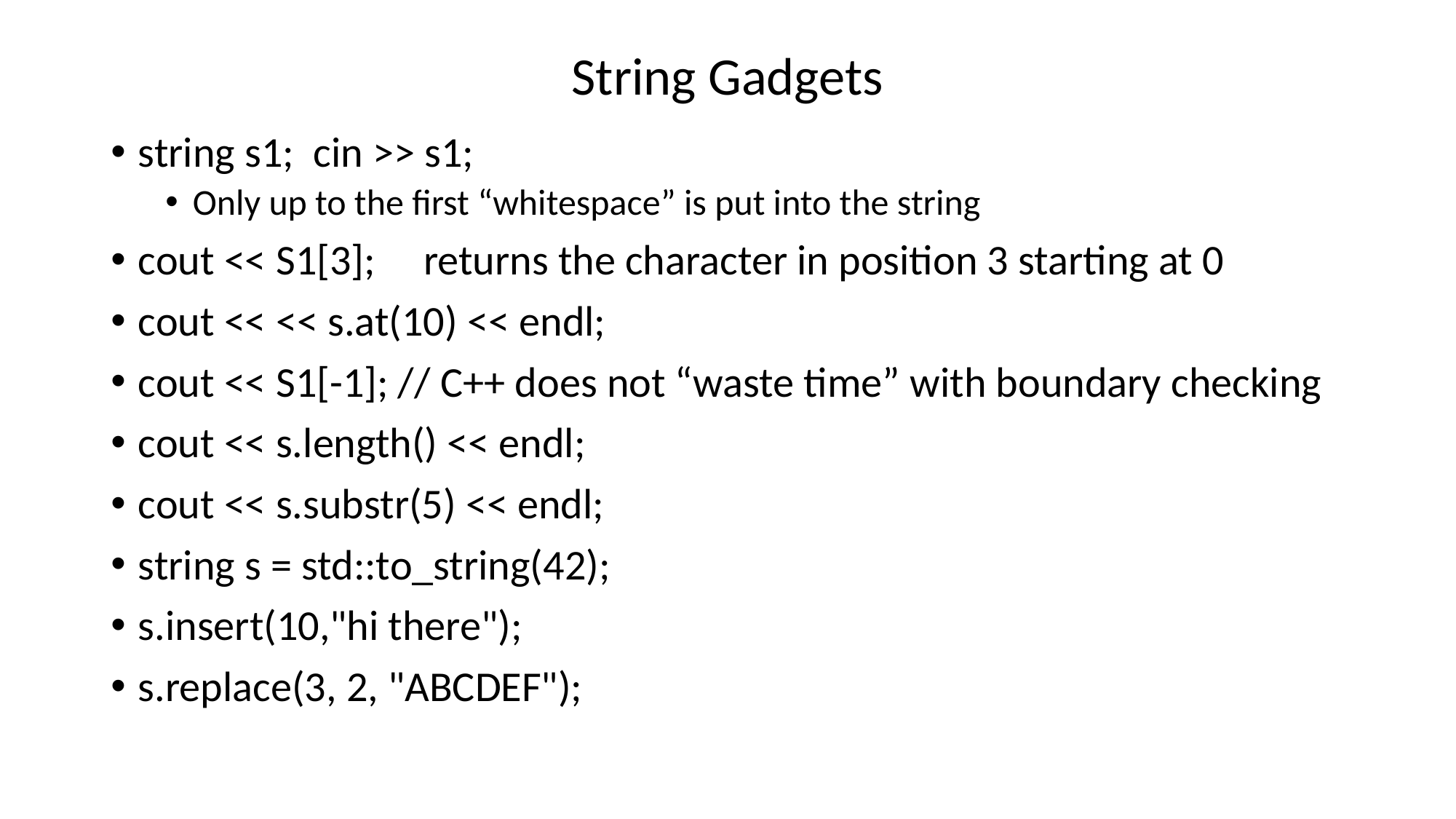

# String Gadgets
string s1;  cin >> s1;
Only up to the first “whitespace” is put into the string
cout << S1[3];     returns the character in position 3 starting at 0
cout << << s.at(10) << endl;
cout << S1[-1]; // C++ does not “waste time” with boundary checking
cout << s.length() << endl;
cout << s.substr(5) << endl;
string s = std::to_string(42);
s.insert(10,"hi there");
s.replace(3, 2, "ABCDEF");